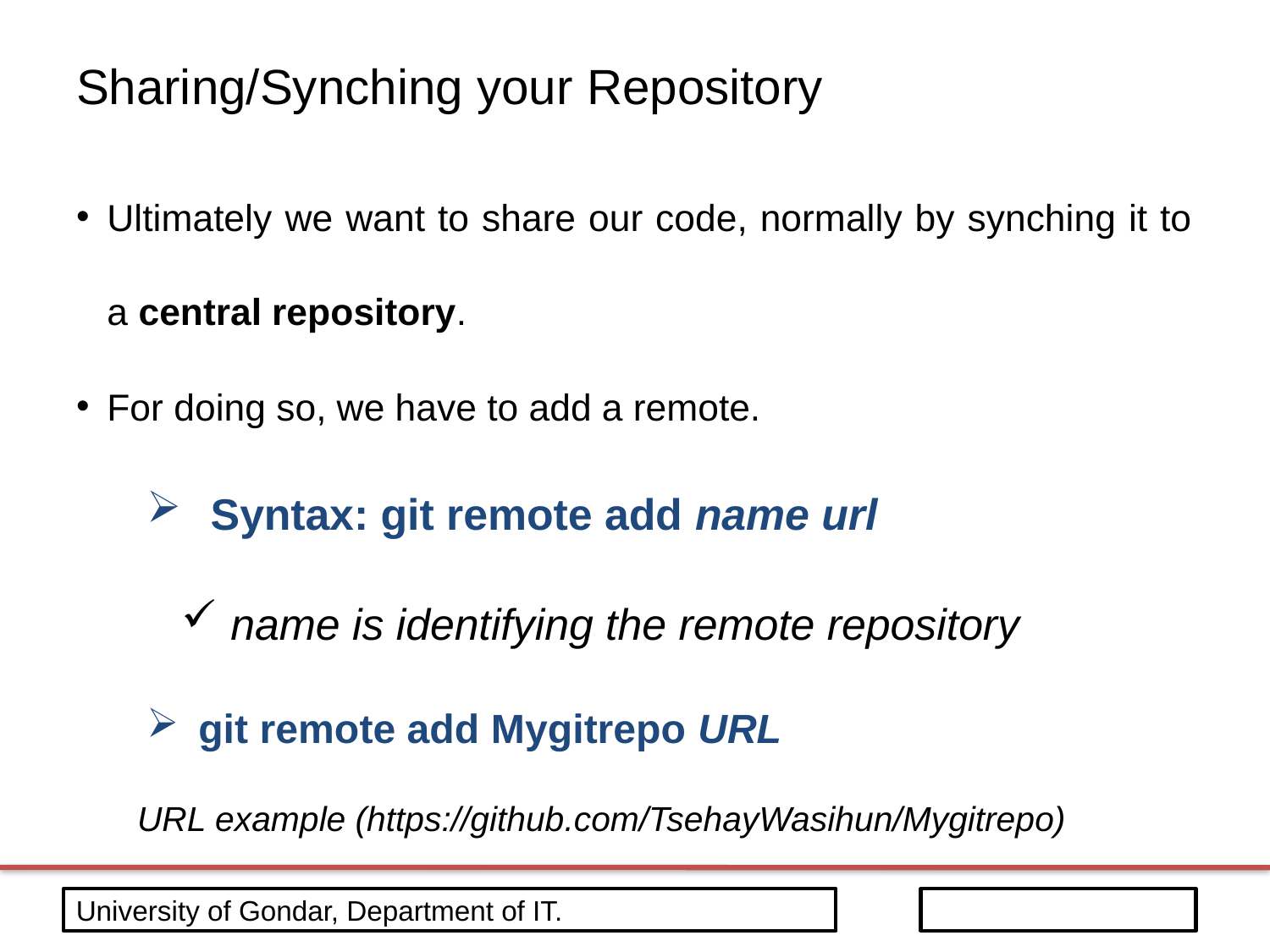

# Sharing/Synching your Repository
Ultimately we want to share our code, normally by synching it to a central repository.
For doing so, we have to add a remote.
 Syntax: git remote add name url
name is identifying the remote repository
git remote add Mygitrepo URL
URL example (https://github.com/TsehayWasihun/Mygitrepo)